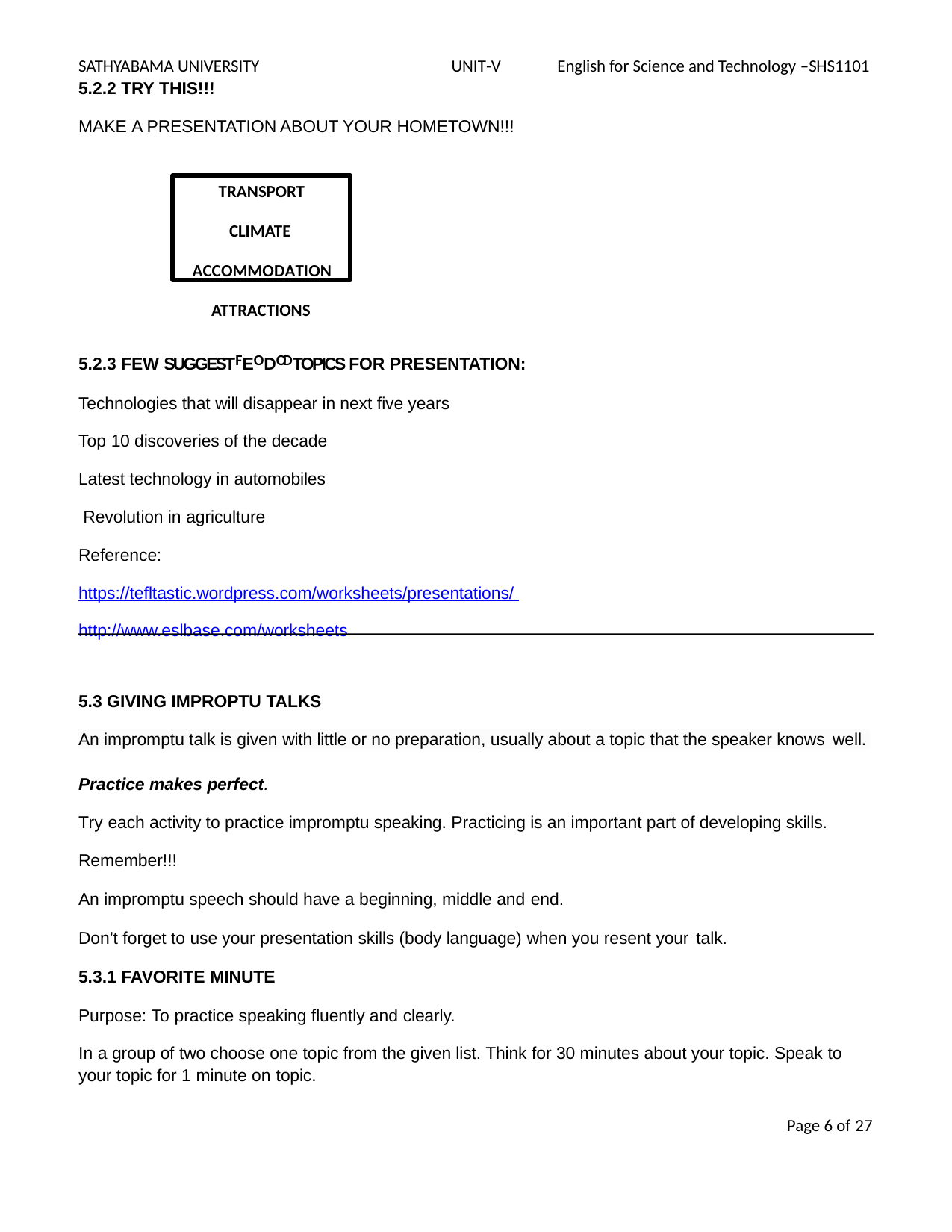

SATHYABAMA UNIVERSITY
5.2.2 TRY THIS!!!
UNIT-V
English for Science and Technology –SHS1101
MAKE A PRESENTATION ABOUT YOUR HOMETOWN!!!
TRANSPORT
CLIMATE  ACCOMMODATION
ATTRACTIONS
5.2.3 FEW SUGGESTFEODODTOPICS FOR PRESENTATION:
Technologies that will disappear in next five years  Top 10 discoveries of the decade
Latest technology in automobiles  Revolution in agriculture
Reference: https://tefltastic.wordpress.com/worksheets/presentations/  http://www.eslbase.com/worksheets

5.3 GIVING IMPROPTU TALKS
An impromptu talk is given with little or no preparation, usually about a topic that the speaker knows well.
Practice makes perfect.
Try each activity to practice impromptu speaking. Practicing is an important part of developing skills.  Remember!!!

An impromptu speech should have a beginning, middle and end.

Don’t forget to use your presentation skills (body language) when you resent your talk.

5.3.1 FAVORITE MINUTE

Purpose: To practice speaking fluently and clearly.
In a group of two choose one topic from the given list. Think for 30 minutes about your topic. Speak to  your topic for 1 minute on topic.
Page 6 of 27